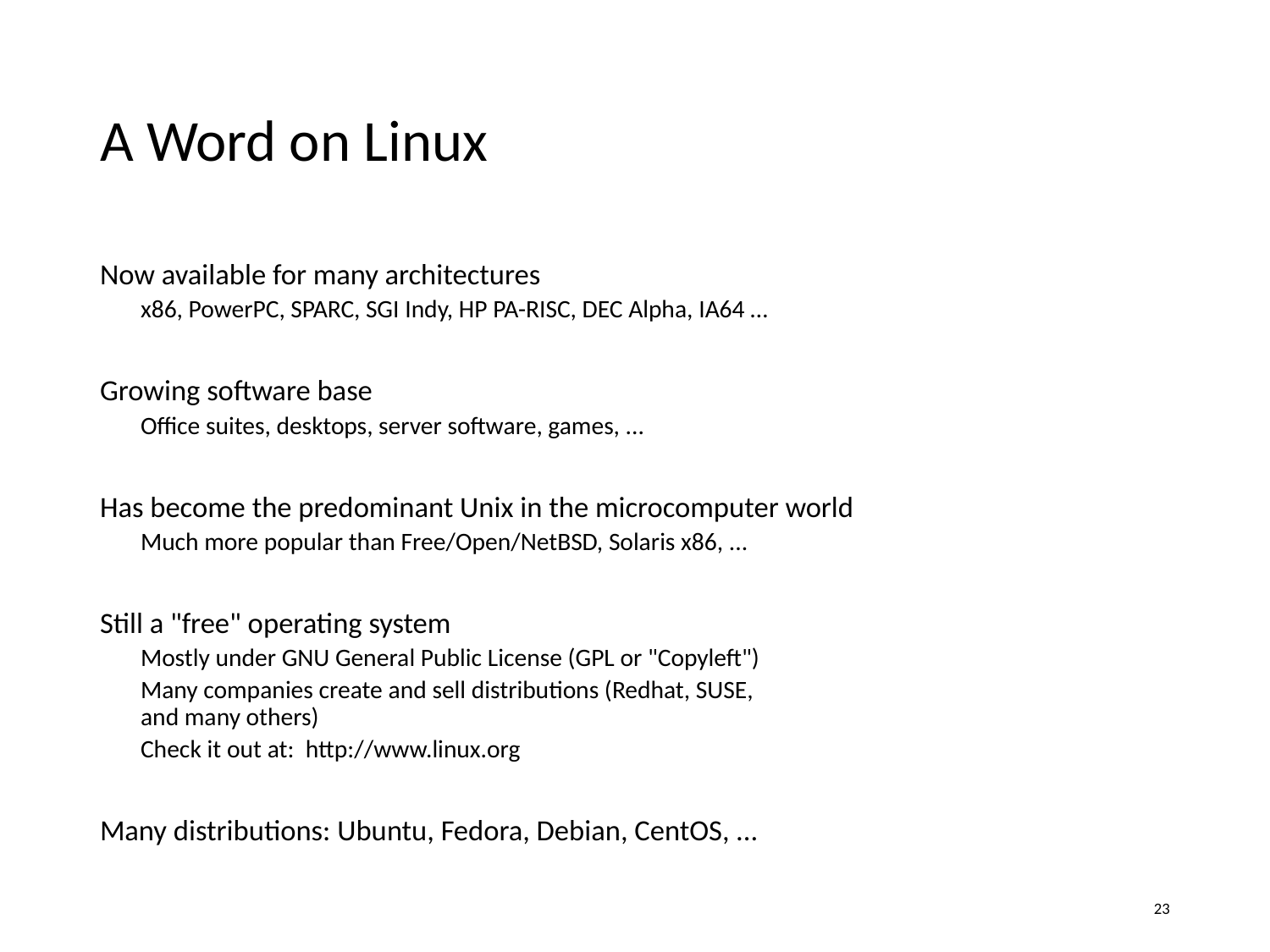

# A Word on Linux
Now available for many architectures
x86, PowerPC, SPARC, SGI Indy, HP PA-RISC, DEC Alpha, IA64 …

Growing software base
Office suites, desktops, server software, games, ...

Has become the predominant Unix in the microcomputer world
Much more popular than Free/Open/NetBSD, Solaris x86, ...

Still a "free" operating system
Mostly under GNU General Public License (GPL or "Copyleft")
Many companies create and sell distributions (Redhat, SUSE,
and many others)
Check it out at:  http://www.linux.org

Many distributions: Ubuntu, Fedora, Debian, CentOS, ...

23